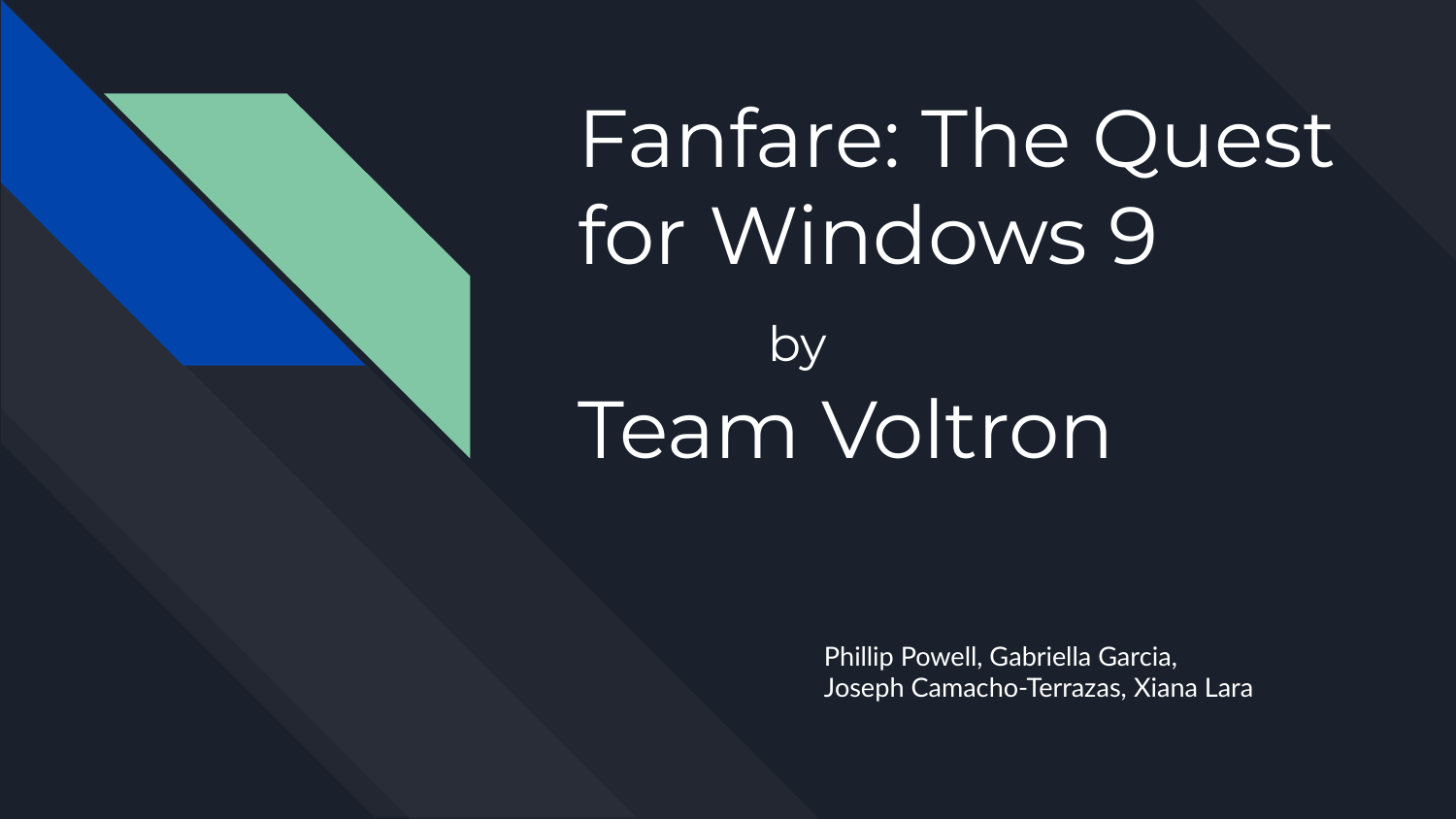

# Fanfare: The Quest for Windows 9
         by
Team Voltron
Phillip Powell, Gabriella Garcia,
Joseph Camacho-Terrazas, Xiana Lara